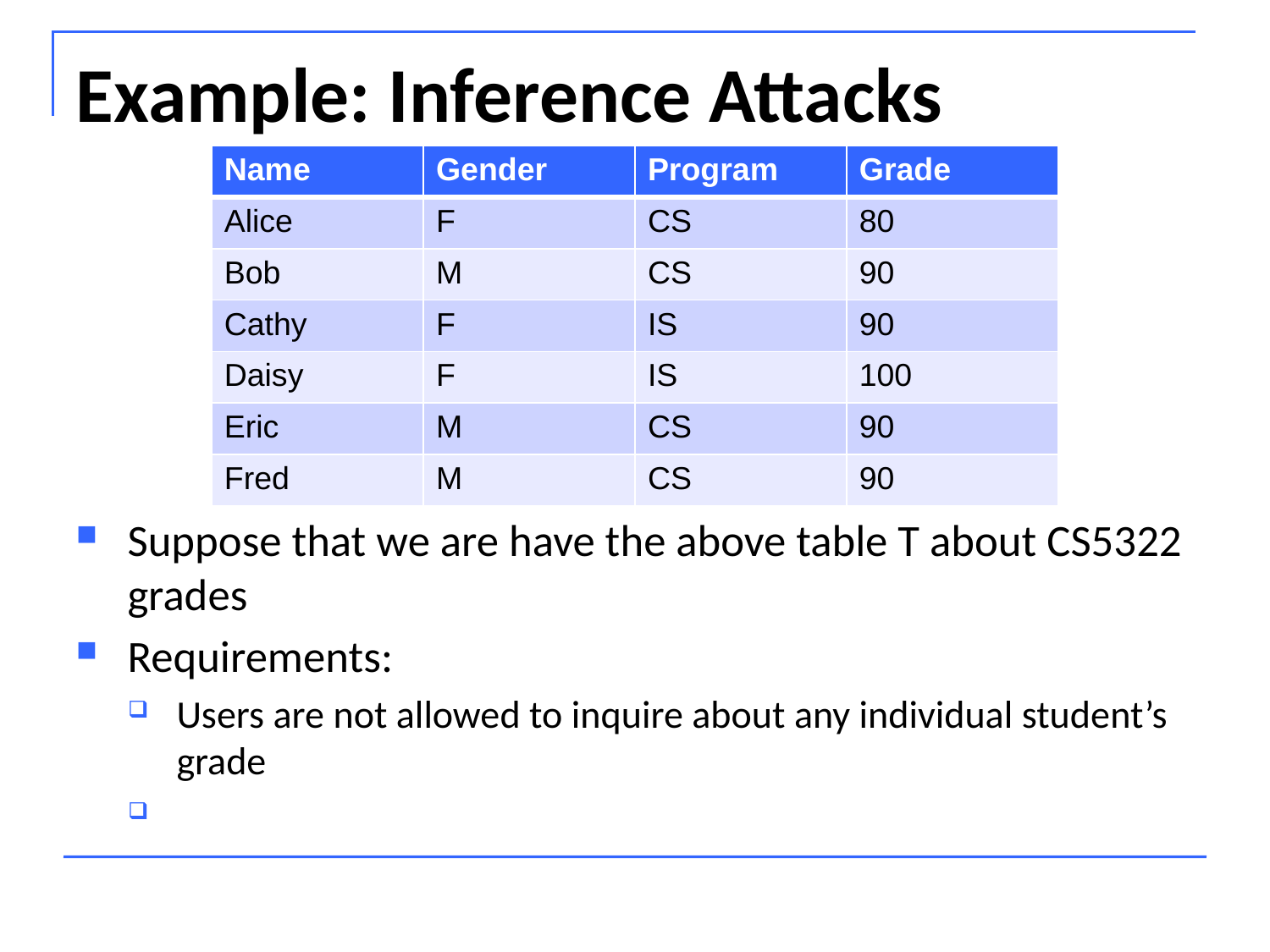

Example: Inference Attacks
| Name | Gender | Program | Grade |
| --- | --- | --- | --- |
| Alice | F | CS | 80 |
| Bob | M | CS | 90 |
| Cathy | F | IS | 90 |
| Daisy | F | IS | 100 |
| Eric | M | CS | 90 |
| Fred | M | CS | 90 |
Suppose that we are have the above table T about CS5322 grades
Requirements:
Users are not allowed to inquire about any individual student’s grade